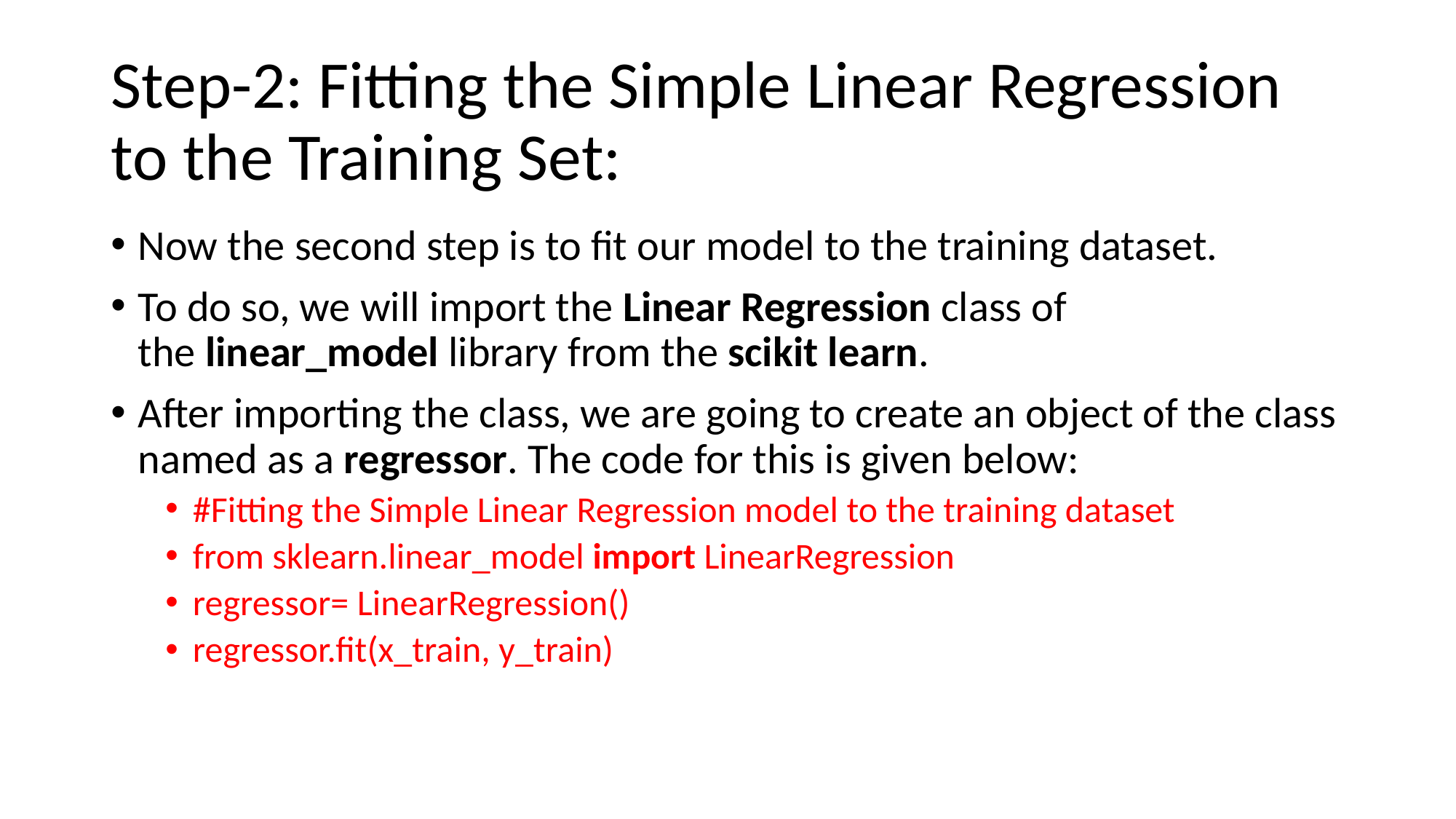

# Step-2: Fitting the Simple Linear Regression to the Training Set:
Now the second step is to fit our model to the training dataset.
To do so, we will import the Linear Regression class of the linear_model library from the scikit learn.
After importing the class, we are going to create an object of the class named as a regressor. The code for this is given below:
#Fitting the Simple Linear Regression model to the training dataset
from sklearn.linear_model import LinearRegression
regressor= LinearRegression()
regressor.fit(x_train, y_train)